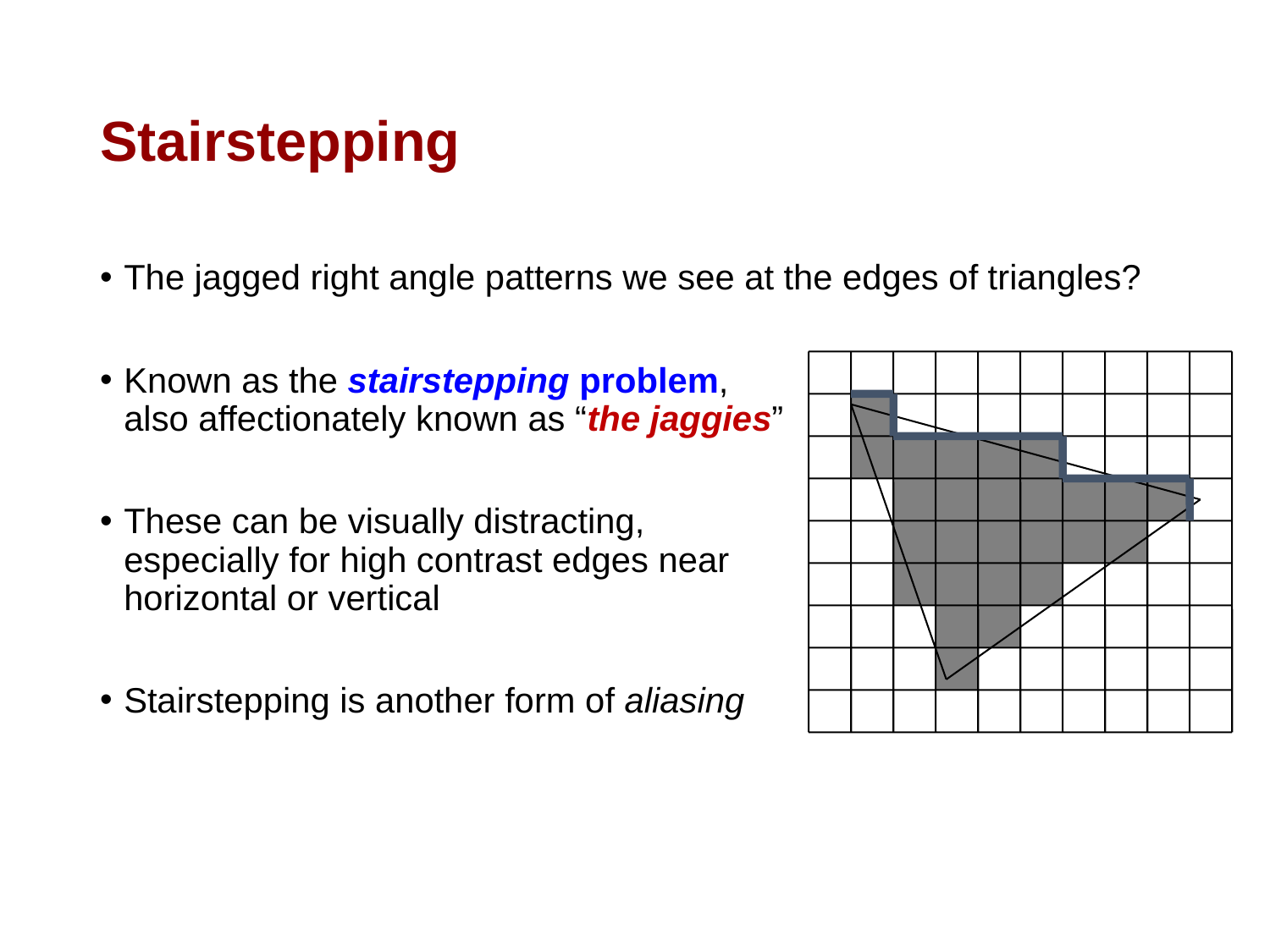

# Stairstepping
The jagged right angle patterns we see at the edges of triangles?

Known as the stairstepping problem,
also affectionately known as “the jaggies”

These can be visually distracting,
especially for high contrast edges near
horizontal or vertical

Stairstepping is another form of aliasing